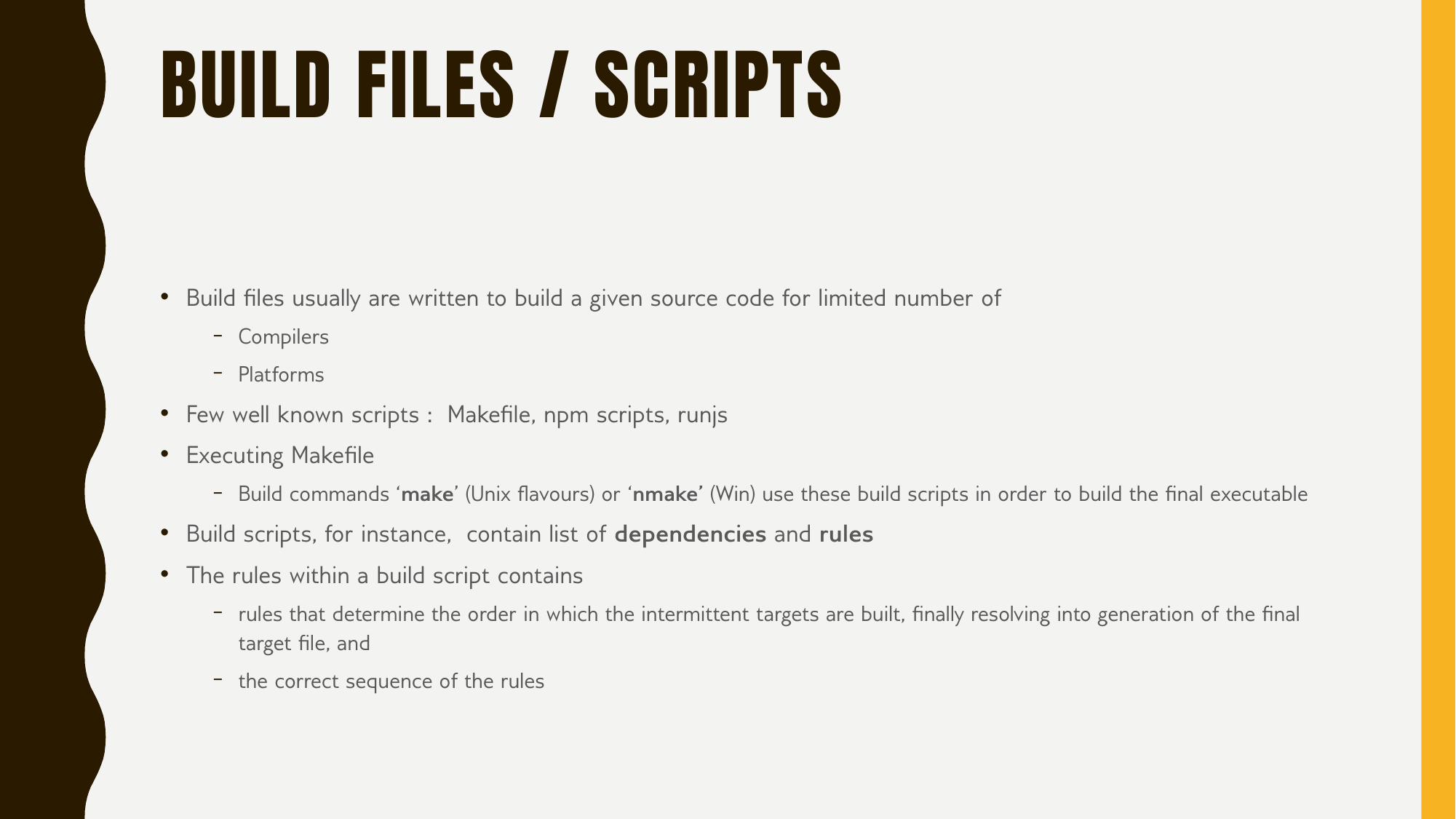

# Build Files / Scripts
Build files usually are written to build a given source code for limited number of
Compilers
Platforms
Few well known scripts :  Makefile, npm scripts, runjs
Executing Makefile
Build commands ‘make’ (Unix flavours) or ‘nmake’ (Win) use these build scripts in order to build the final executable
Build scripts, for instance,  contain list of dependencies and rules
The rules within a build script contains
rules that determine the order in which the intermittent targets are built, finally resolving into generation of the final target file, and
the correct sequence of the rules